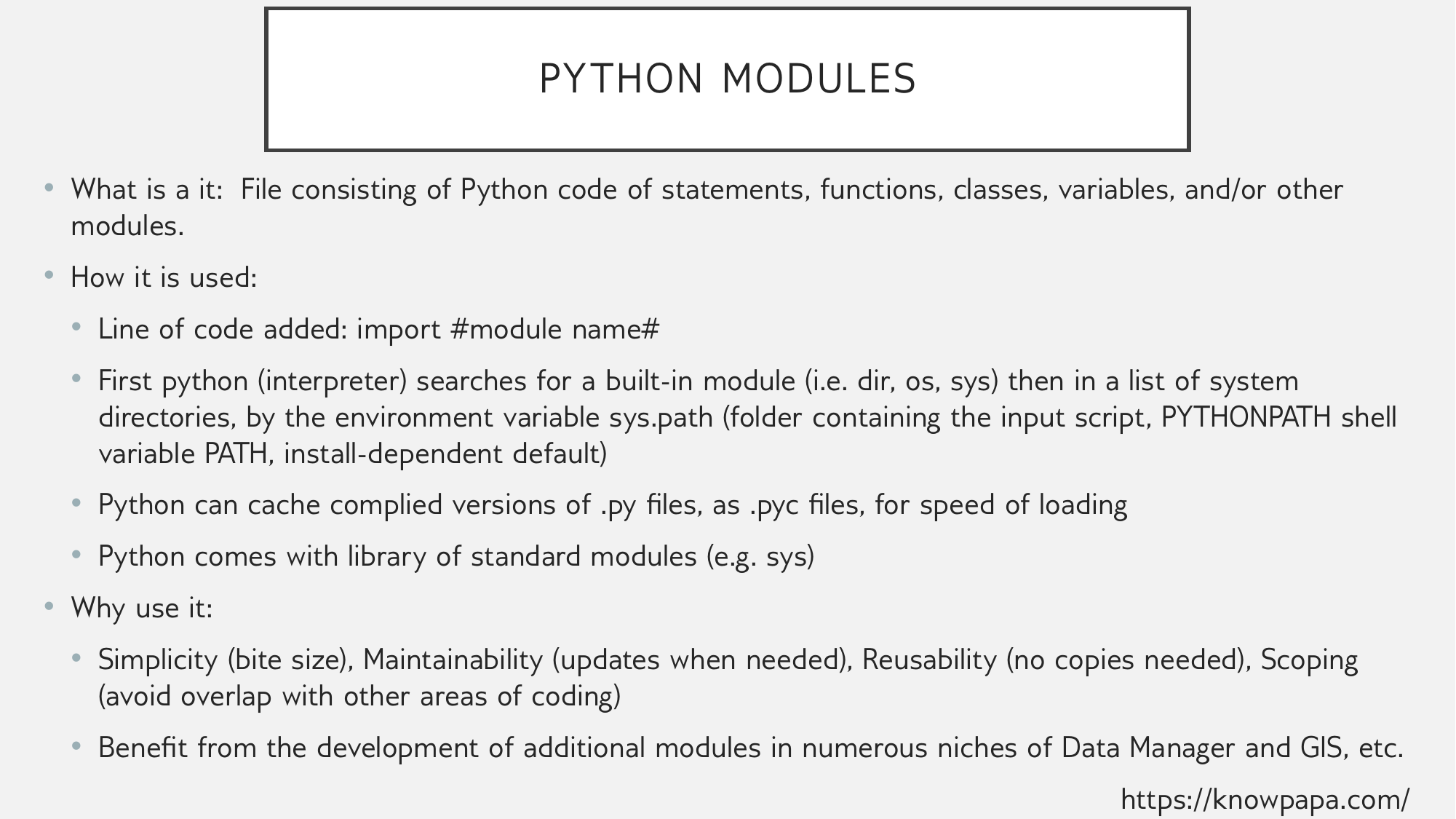

# Python Modules
What is a it:  File consisting of Python code of statements, functions, classes, variables, and/or other modules.
How it is used:
Line of code added: import #module name#
First python (interpreter) searches for a built-in module (i.e. dir, os, sys) then in a list of system directories, by the environment variable sys.path (folder containing the input script, PYTHONPATH shell variable PATH, install-dependent default)
Python can cache complied versions of .py files, as .pyc files, for speed of loading
Python comes with library of standard modules (e.g. sys)
Why use it:
Simplicity (bite size), Maintainability (updates when needed), Reusability (no copies needed), Scoping (avoid overlap with other areas of coding)
Benefit from the development of additional modules in numerous niches of Data Manager and GIS, etc.
https://knowpapa.com/